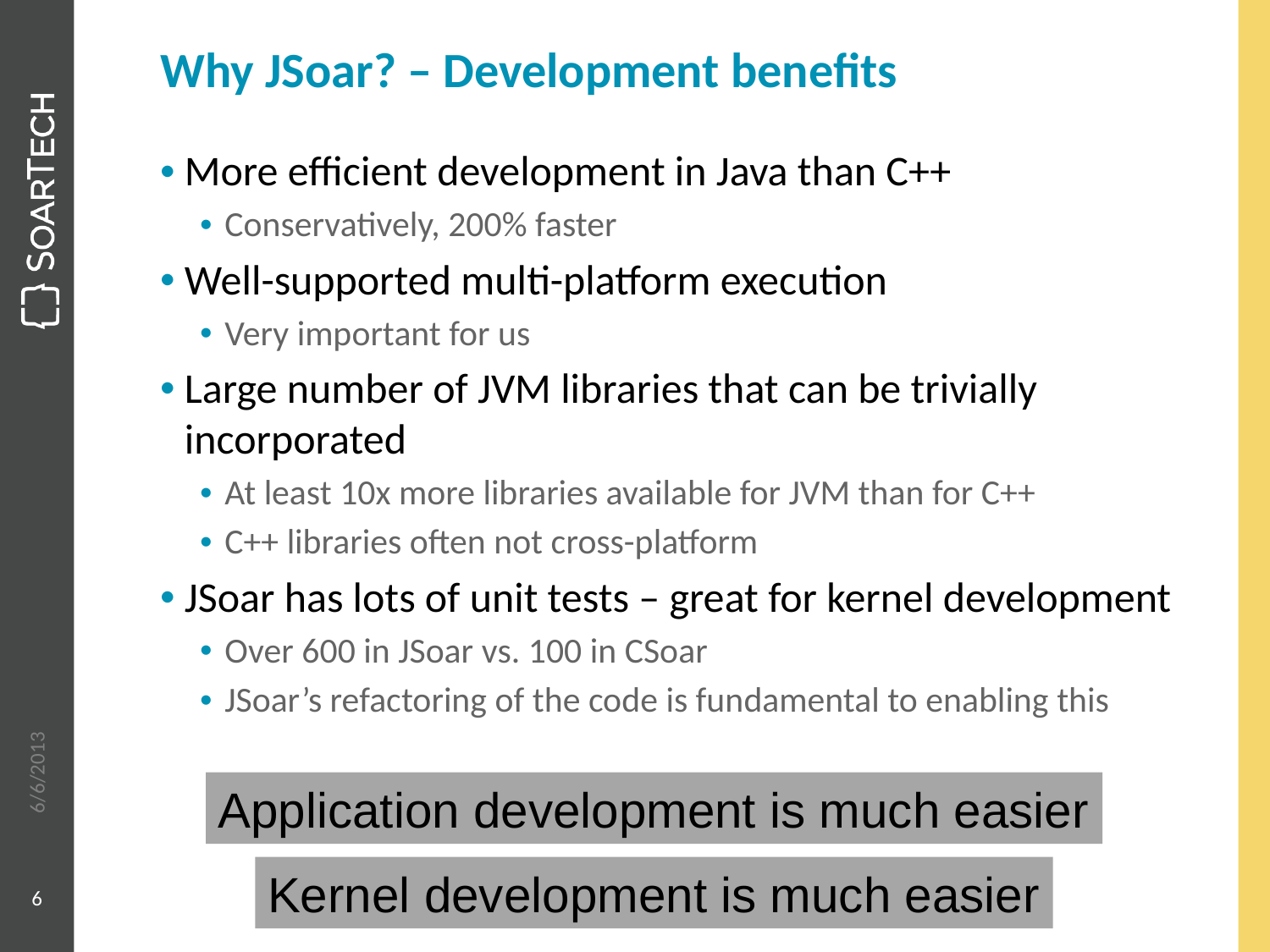

# Why JSoar? – Development benefits
More efficient development in Java than C++
Conservatively, 200% faster
Well-supported multi-platform execution
Very important for us
Large number of JVM libraries that can be trivially incorporated
At least 10x more libraries available for JVM than for C++
C++ libraries often not cross-platform
JSoar has lots of unit tests – great for kernel development
Over 600 in JSoar vs. 100 in CSoar
JSoar’s refactoring of the code is fundamental to enabling this
6/6/2013
Application development is much easier
Kernel development is much easier
6